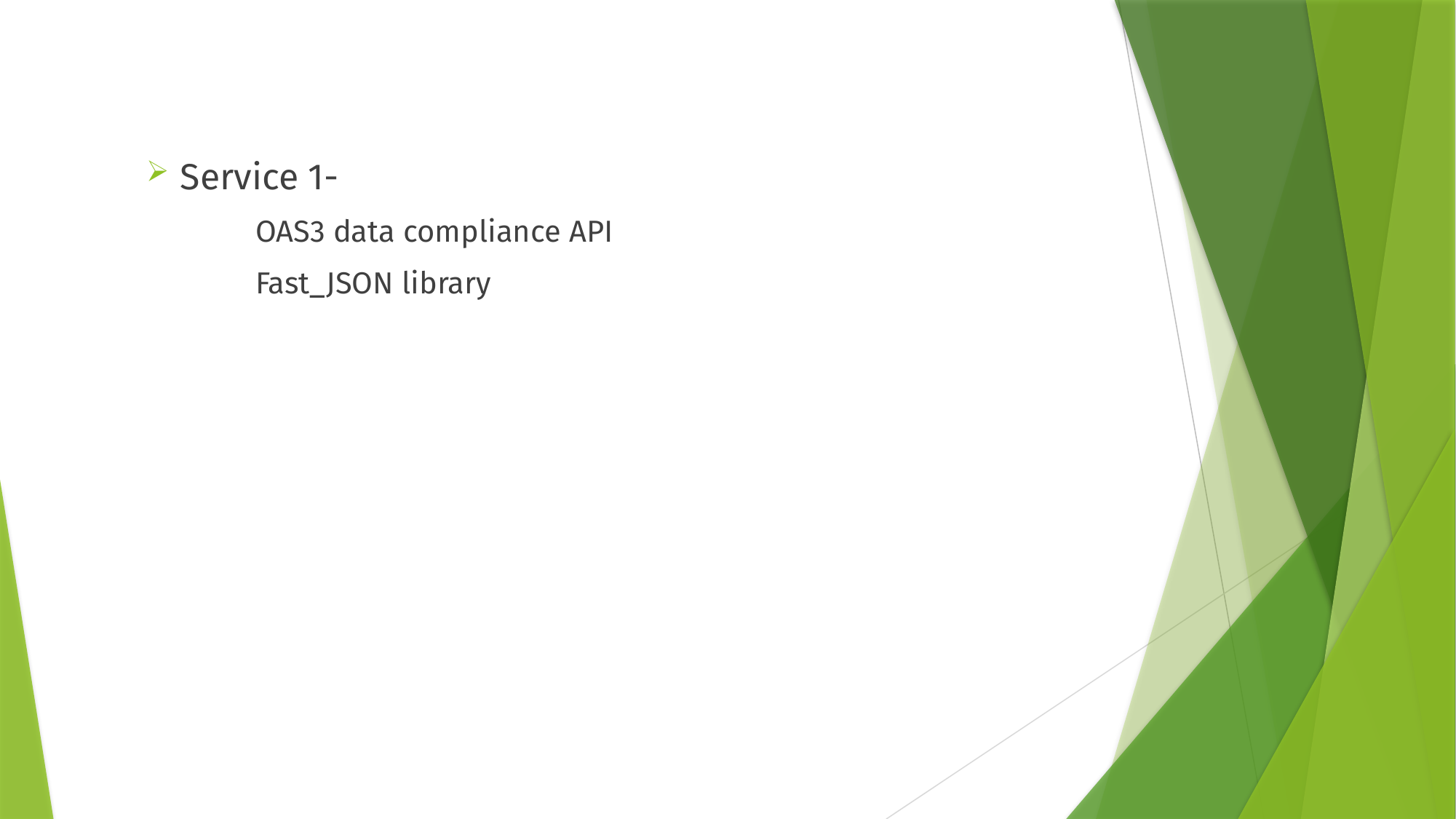

#
Service 1-
	OAS3 data compliance API
	Fast_JSON library